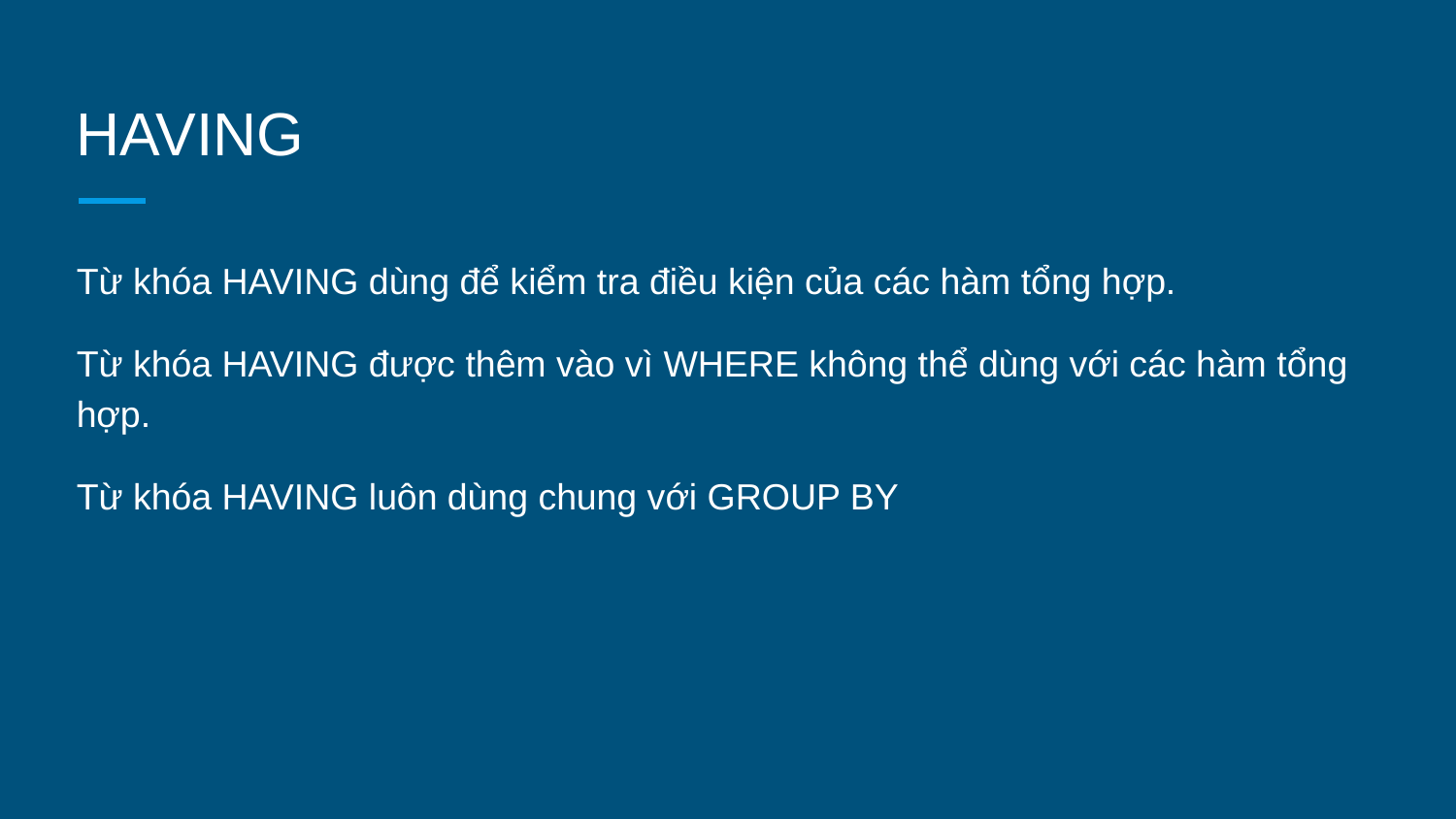

# HAVING
Từ khóa HAVING dùng để kiểm tra điều kiện của các hàm tổng hợp.
Từ khóa HAVING được thêm vào vì WHERE không thể dùng với các hàm tổng hợp.
Từ khóa HAVING luôn dùng chung với GROUP BY